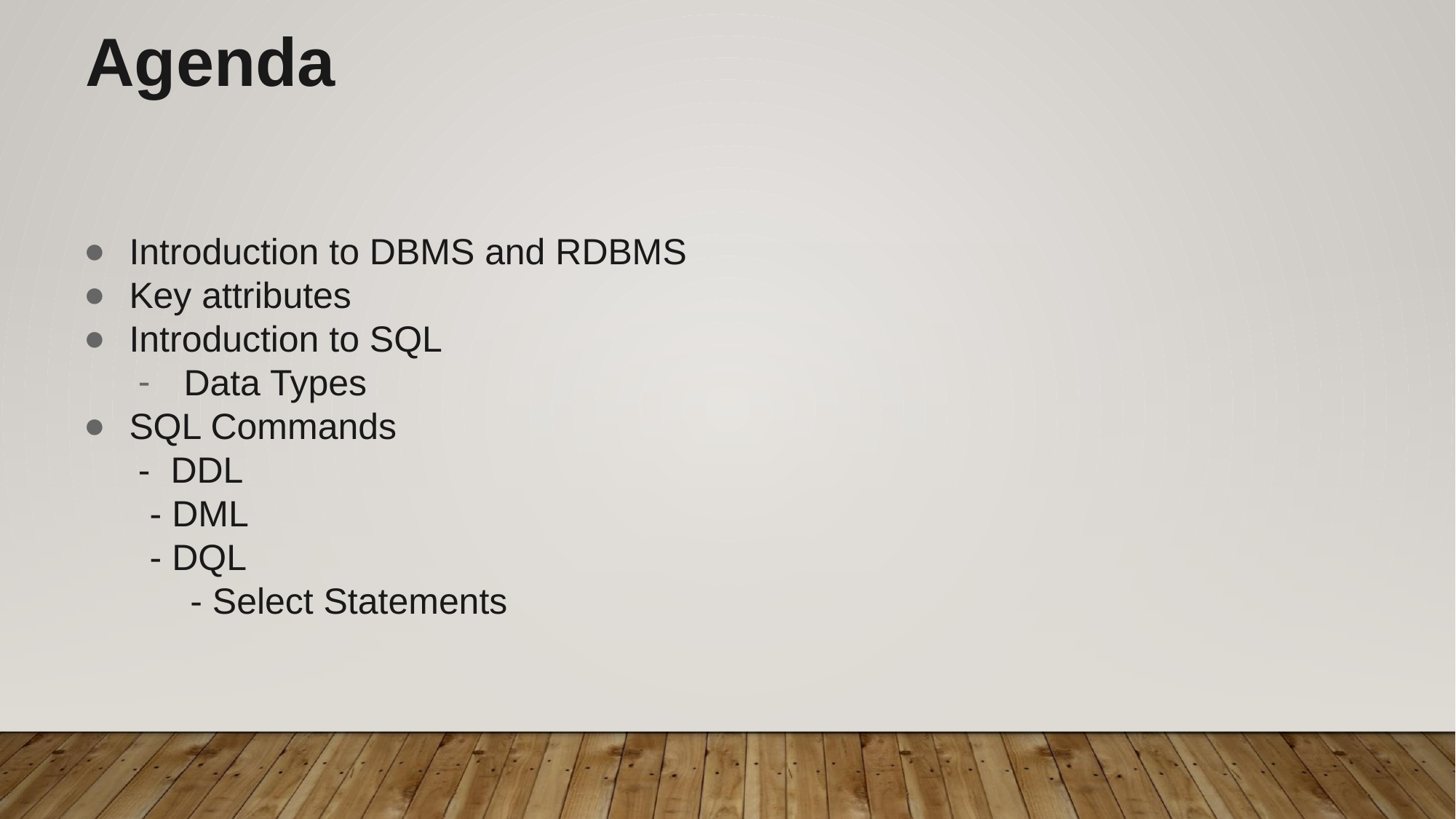

Agenda
Introduction to DBMS and RDBMS
Key attributes
Introduction to SQL
Data Types
SQL Commands
-  DDL
  - DML
  - DQL
      - Select Statements